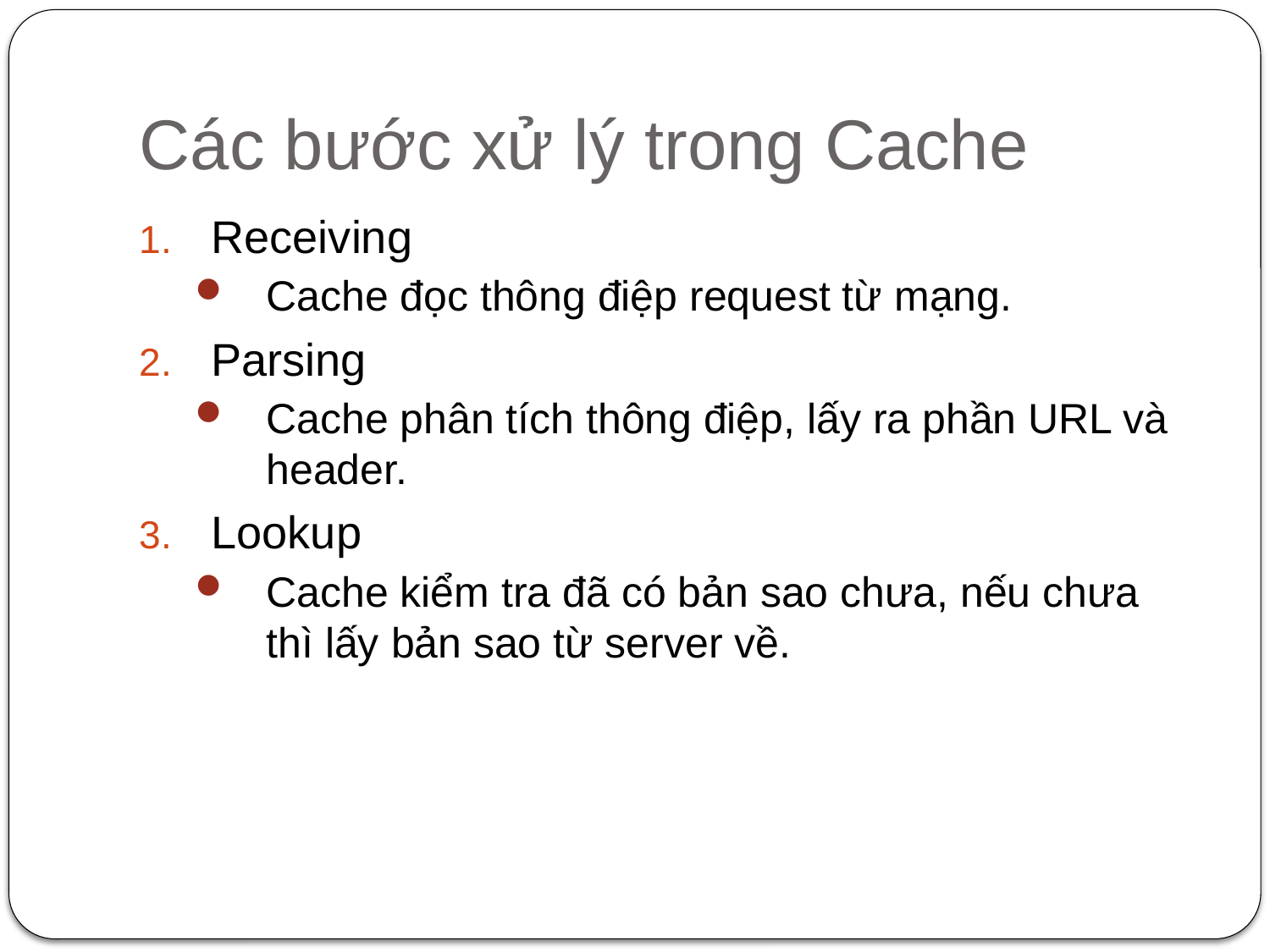

# Các bước xử lý trong Cache
Receiving
Cache đọc thông điệp request từ mạng.
Parsing
Cache phân tích thông điệp, lấy ra phần URL và header.
Lookup
Cache kiểm tra đã có bản sao chưa, nếu chưa thì lấy bản sao từ server về.